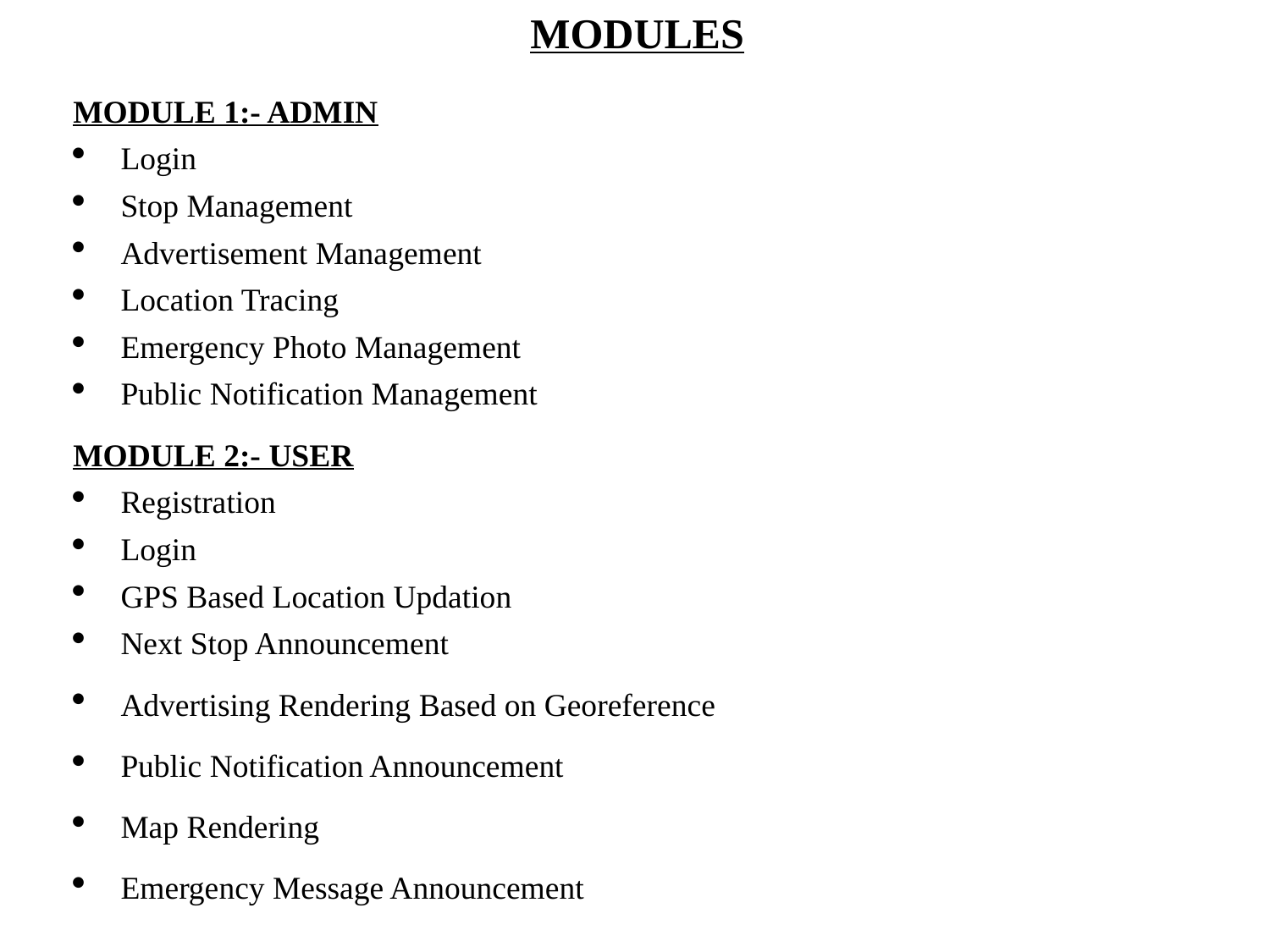

# MODULES

MODULE 1:- ADMIN
Login
Stop Management
Advertisement Management
Location Tracing
Emergency Photo Management
Public Notification Management
MODULE 2:- USER
Registration
Login
GPS Based Location Updation
Next Stop Announcement
Advertising Rendering Based on Georeference
Public Notification Announcement
Map Rendering
Emergency Message Announcement